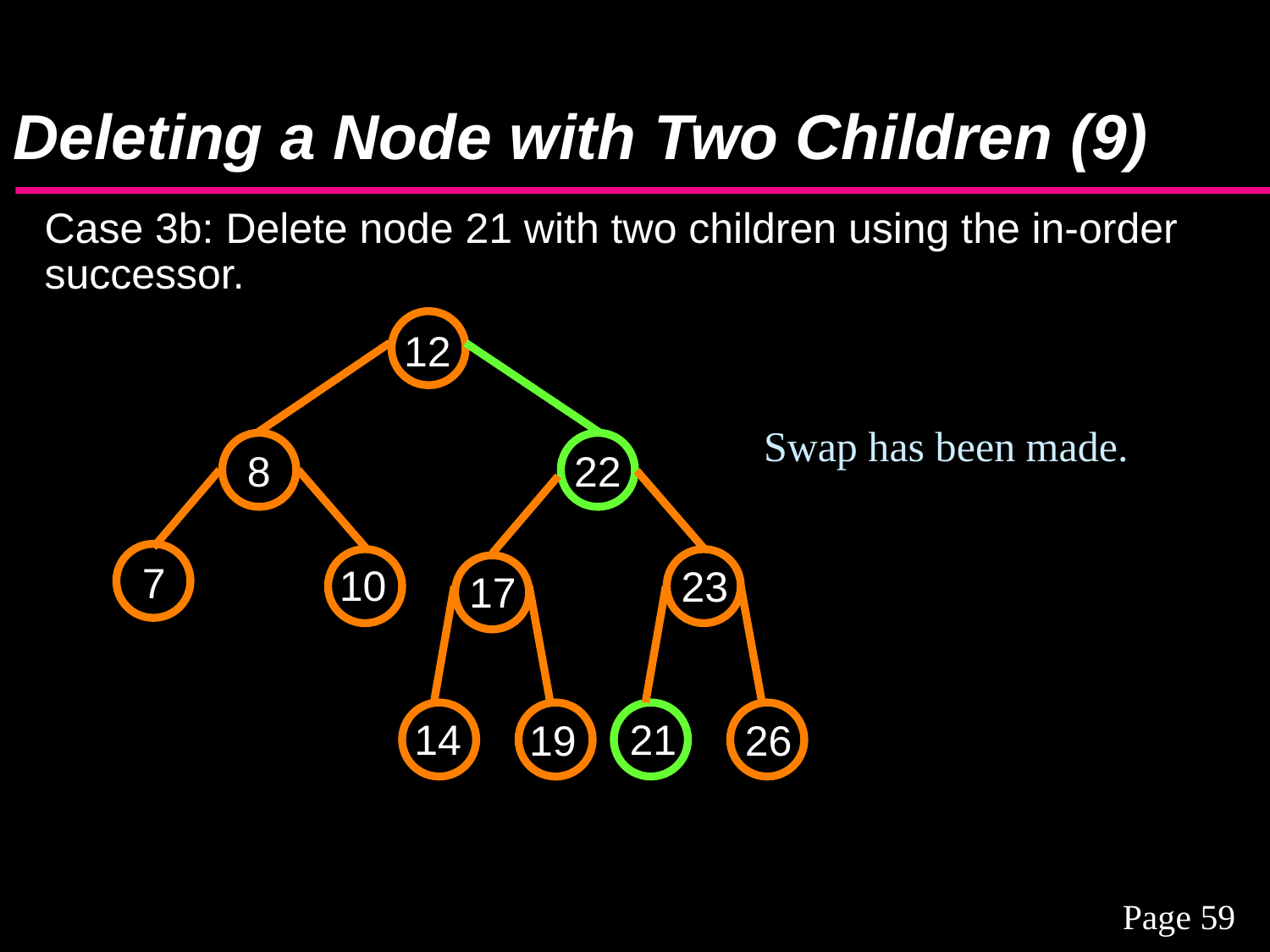

# Deleting a Node with Two Children (9)
Case 3b: Delete node 21 with two children using the in-order successor.

12

22
8

7
10
23

17

14
21
19
26
Swap has been made.